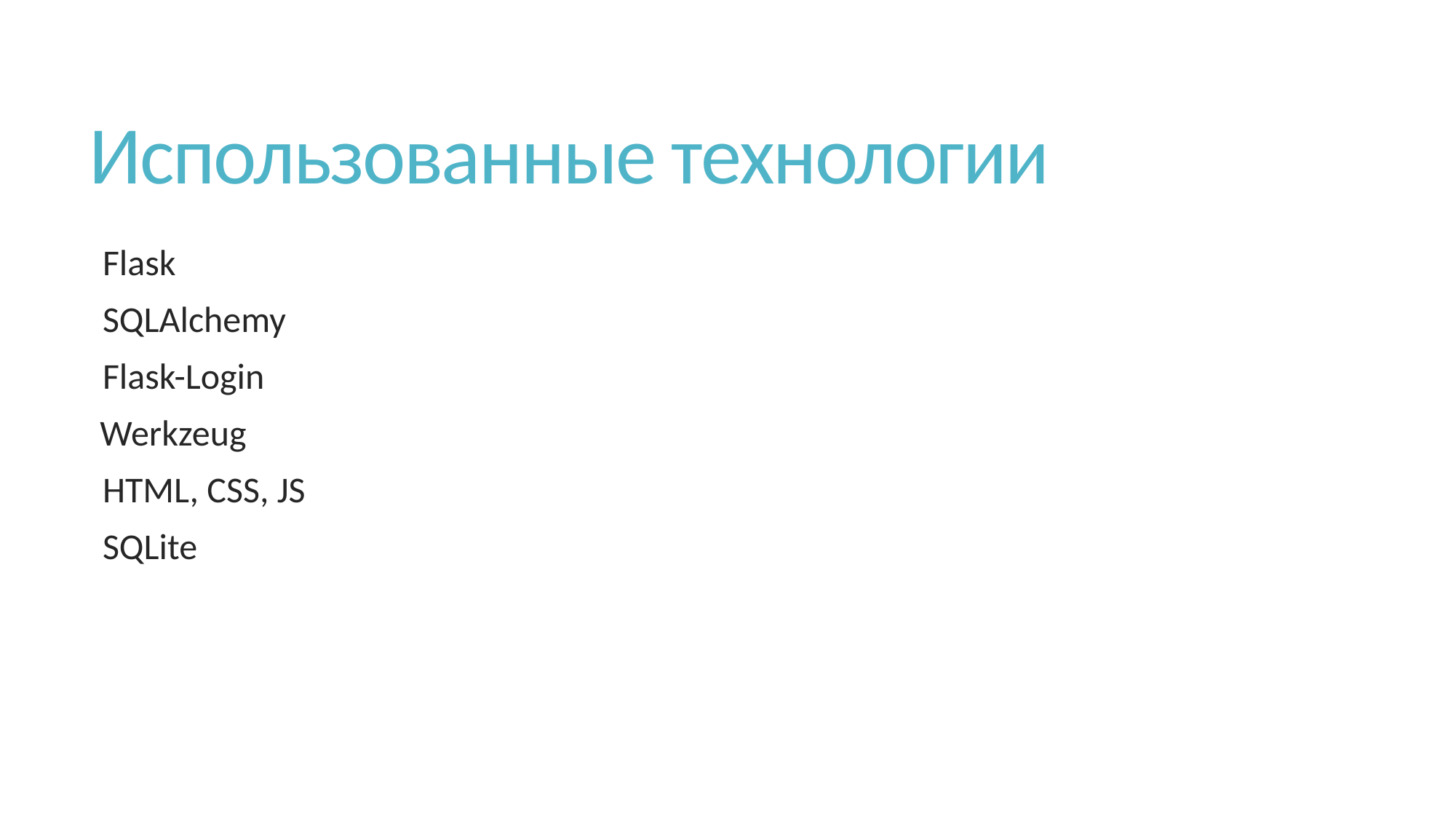

# Использованные технологии
Flask
SQLAlchemy
Flask-Login
 Werkzeug
HTML, CSS, JS
SQLite